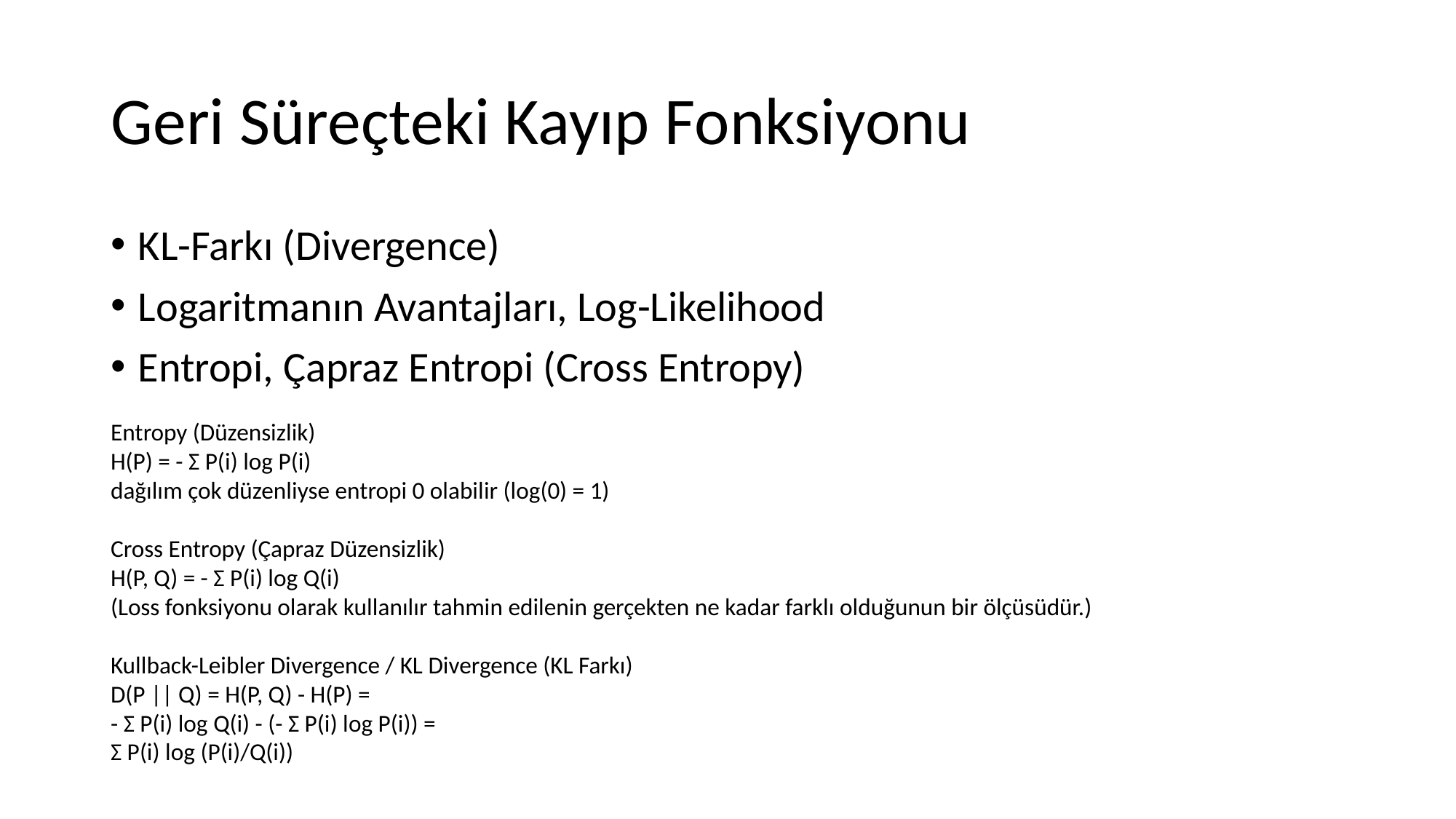

# Geri Süreçteki Kayıp Fonksiyonu
KL-Farkı (Divergence)
Logaritmanın Avantajları, Log-Likelihood
Entropi, Çapraz Entropi (Cross Entropy)

Entropy (Düzensizlik)
H(P) = - Σ P(i) log P(i)
dağılım çok düzenliyse entropi 0 olabilir (log(0) = 1)

Cross Entropy (Çapraz Düzensizlik)
H(P, Q) = - Σ P(i) log Q(i)
(Loss fonksiyonu olarak kullanılır tahmin edilenin gerçekten ne kadar farklı olduğunun bir ölçüsüdür.)

Kullback-Leibler Divergence / KL Divergence (KL Farkı)
D(P || Q) = H(P, Q) - H(P) =
- Σ P(i) log Q(i) - (- Σ P(i) log P(i)) =
Σ P(i) log (P(i)/Q(i))